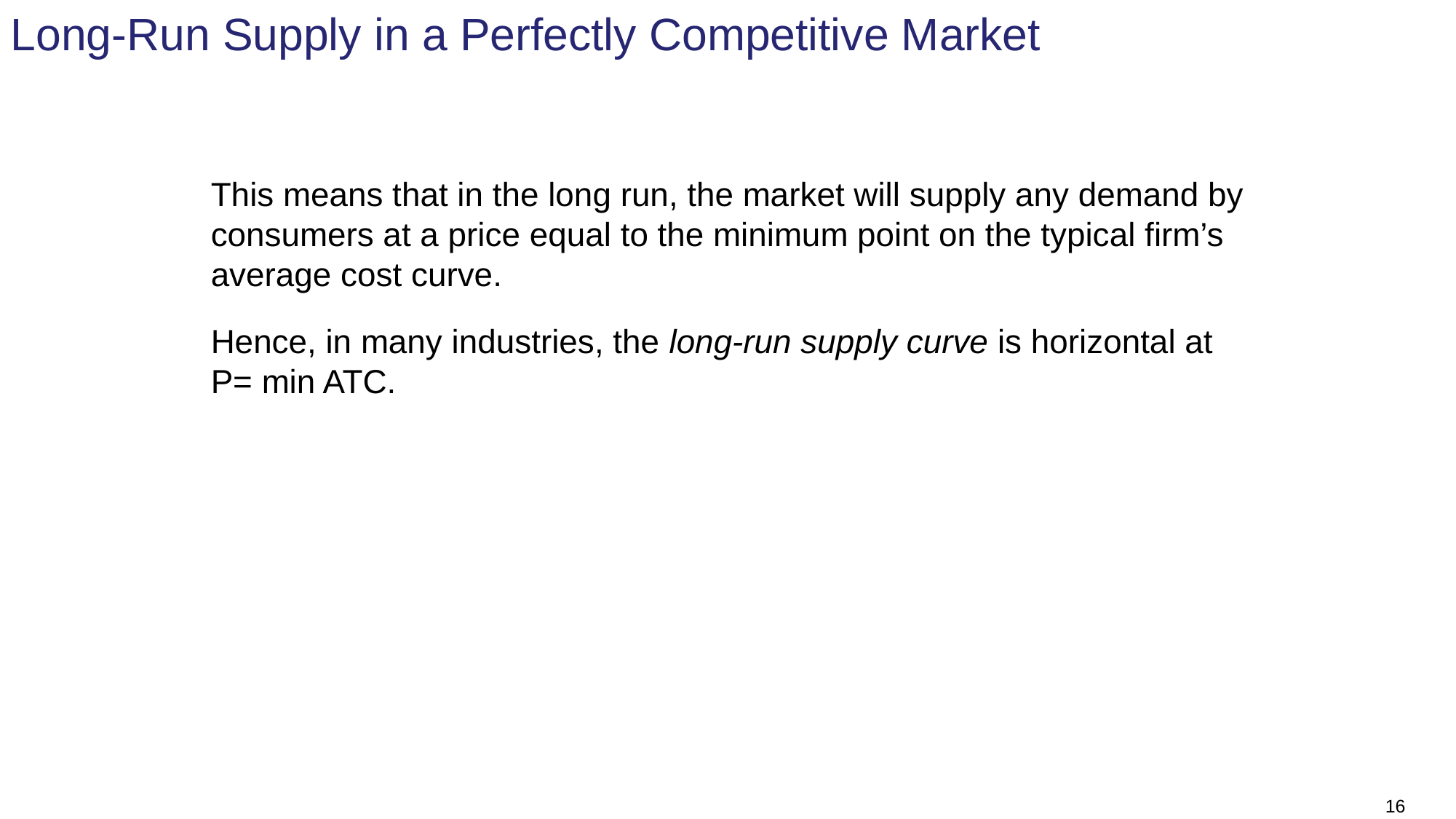

# Long-Run Supply in a Perfectly Competitive Market

This means that in the long run, the market will supply any demand by consumers at a price equal to the minimum point on the typical firm’s average cost curve.
Hence, in many industries, the long-run supply curve is horizontal at P= min ATC.